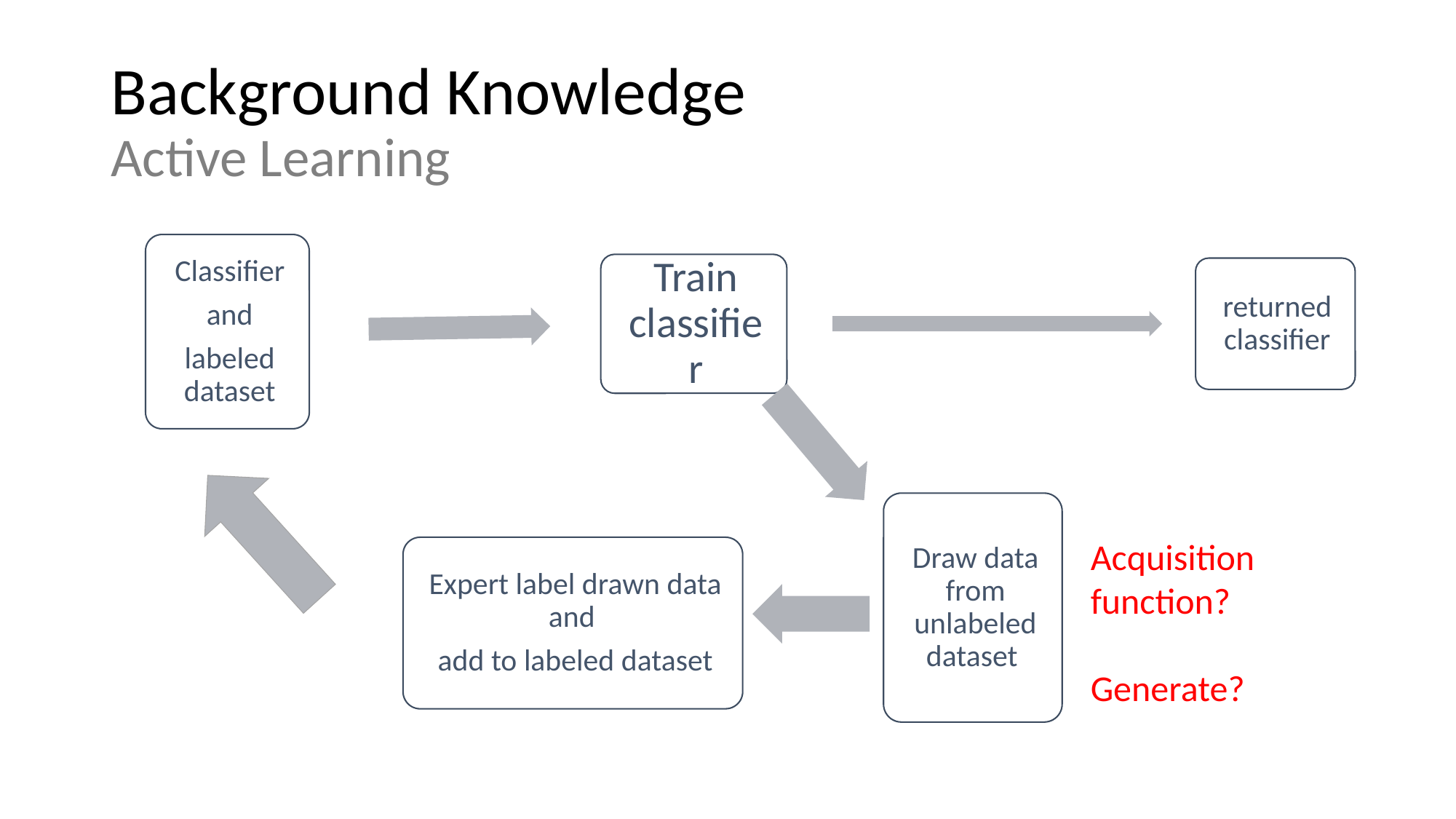

# Background Knowledge Active Learning
Classifier
 and
labeled dataset

Train classifier

returned classifier

Draw data from unlabeled dataset

Expert label drawn data and
add to labeled dataset

Acquisition function?

Generate?